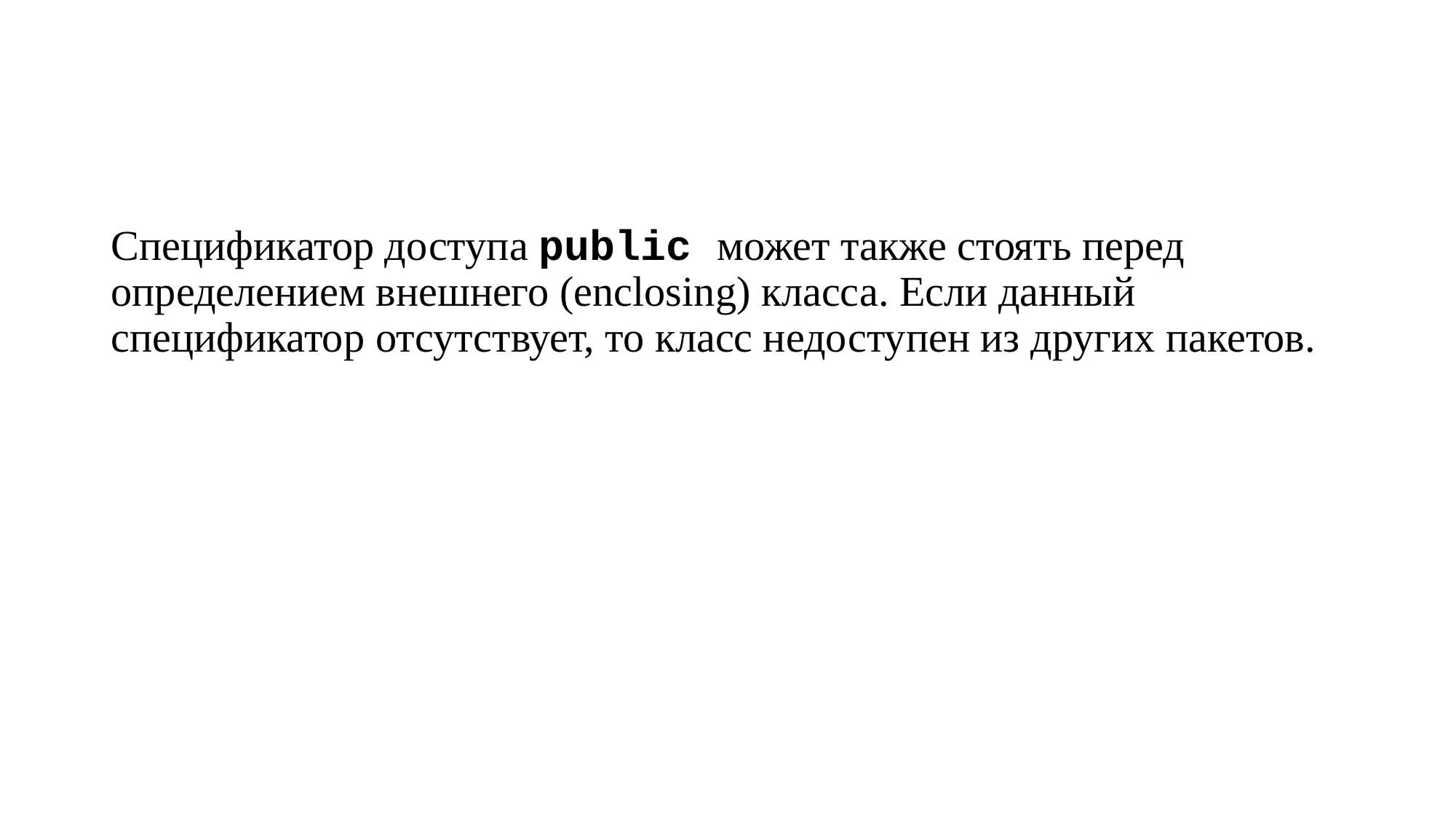

Спецификатор доступа public может также стоять перед определением внешнего (enclosing) класса. Если данный спецификатор отсутствует, то класс недоступен из других пакетов.